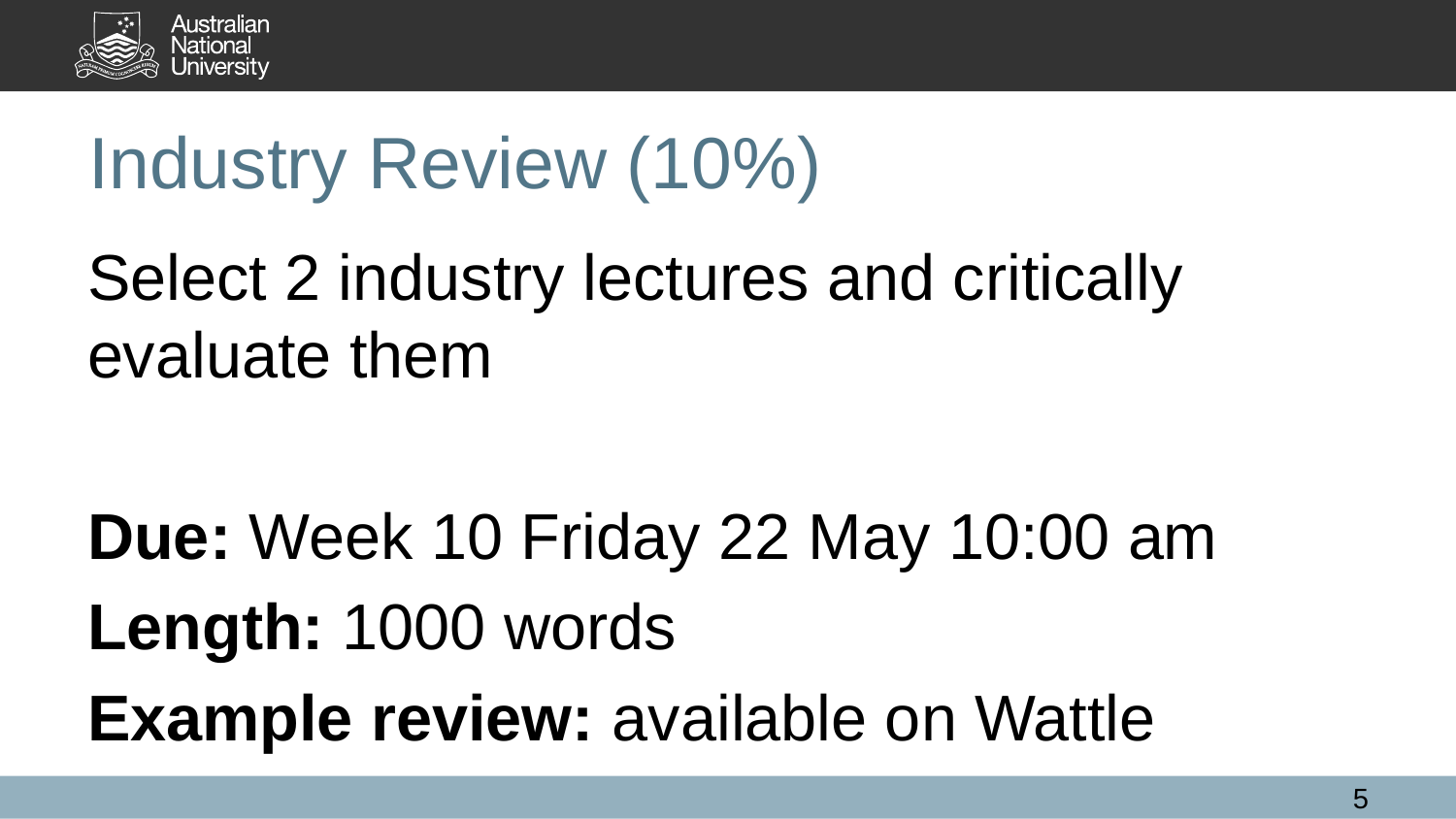

# Industry Review (10%)
Select 2 industry lectures and critically evaluate them

Due: Week 10 Friday 22 May 10:00 am
Length: 1000 words
Example review: available on Wattle
5